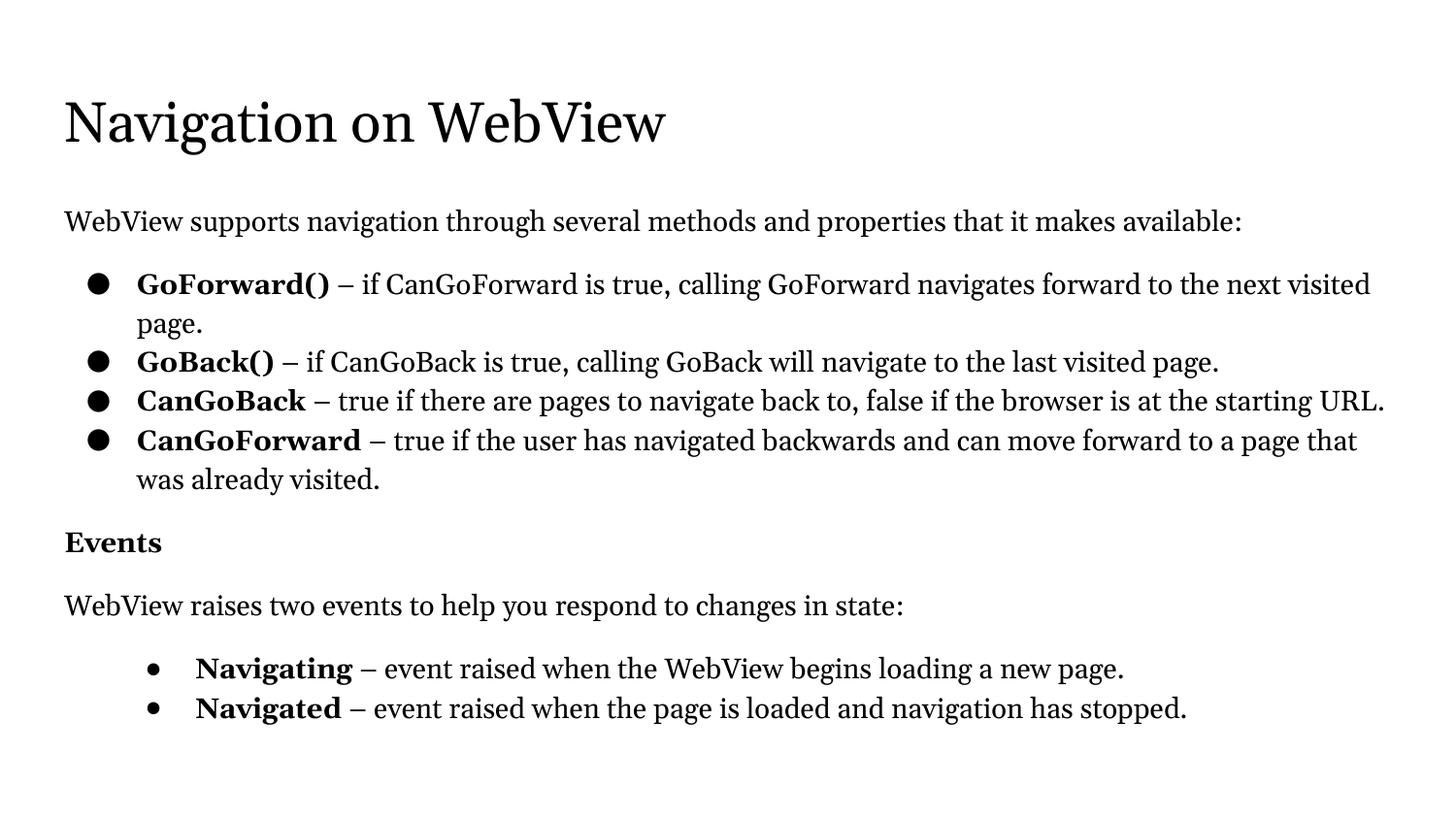

# Navigation on WebView
WebView supports navigation through several methods and properties that it makes available:
GoForward() – if CanGoForward is true, calling GoForward navigates forward to the next visited page.
GoBack() – if CanGoBack is true, calling GoBack will navigate to the last visited page.
CanGoBack – true if there are pages to navigate back to, false if the browser is at the starting URL.
CanGoForward – true if the user has navigated backwards and can move forward to a page that was already visited.
Events
WebView raises two events to help you respond to changes in state:
Navigating – event raised when the WebView begins loading a new page.
Navigated – event raised when the page is loaded and navigation has stopped.